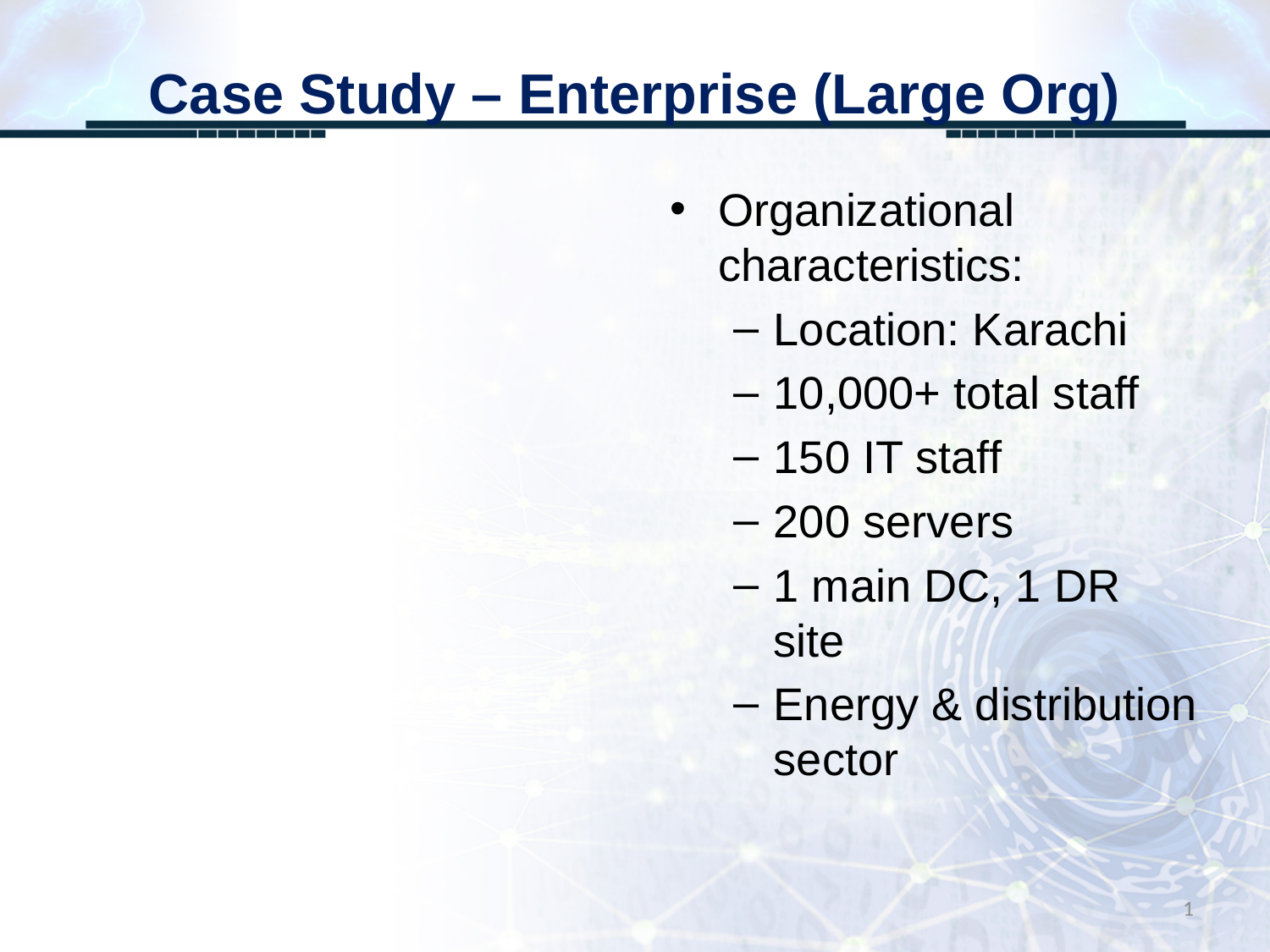

# Case Study – Enterprise (Large Org)
Organizational characteristics:
Location: Karachi
10,000+ total staff
150 IT staff
200 servers
1 main DC, 1 DR site
Energy & distribution sector
1